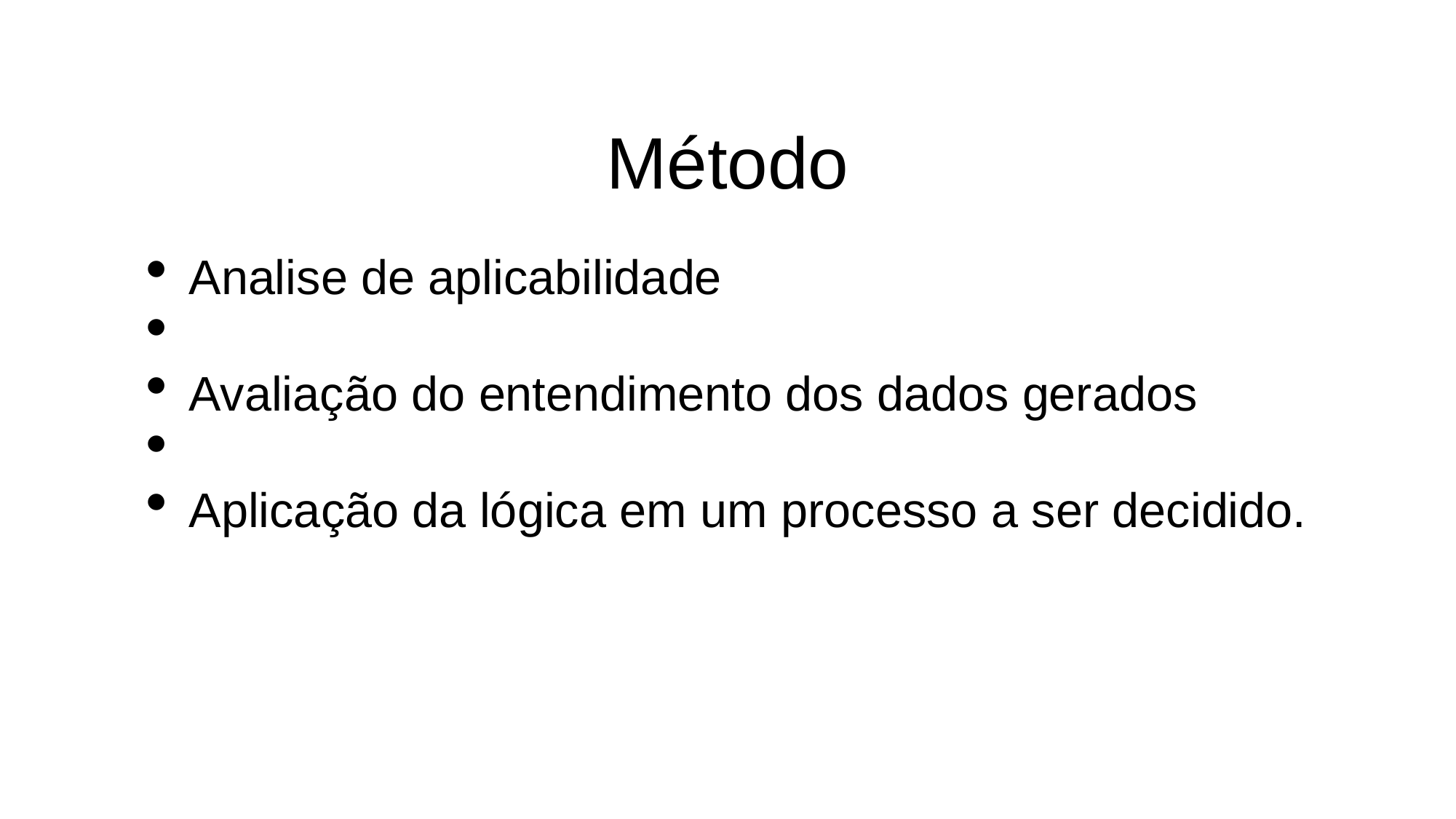

Método
Analise de aplicabilidade

Avaliação do entendimento dos dados gerados

Aplicação da lógica em um processo a ser decidido.